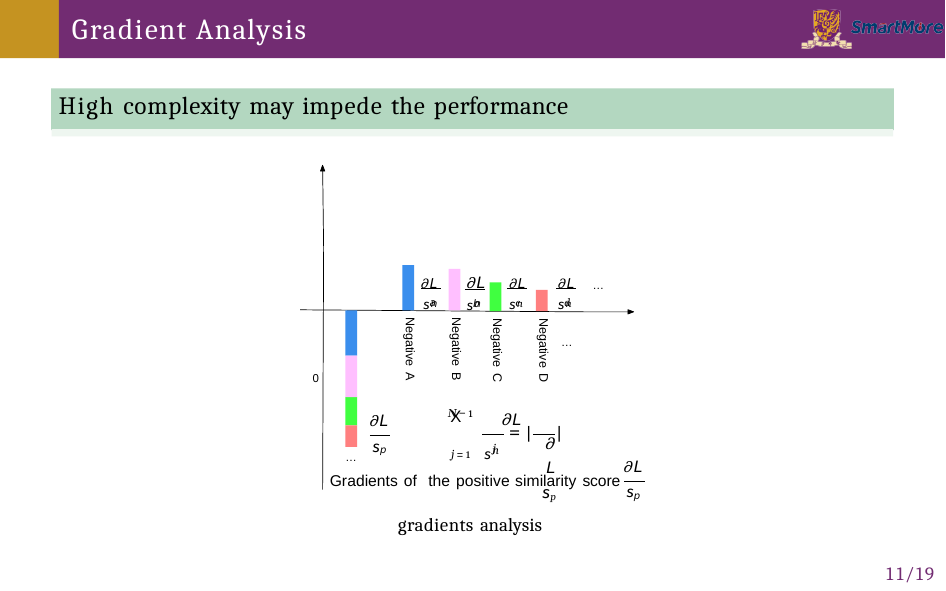

# Gradient Analysis
High complexity may impede the performance

∂L	∂L	∂L	∂L

…
sa
sc
sd
sb

n
n
n
n
Negative A
Negative B
Negative C
Negative D
…
0
∂L	∂L sp
N−1
X
∂L sp
= |	|
sj

n
j=1
…
∂L sp
Gradients of the positive similarity score
gradients analysis
11/19